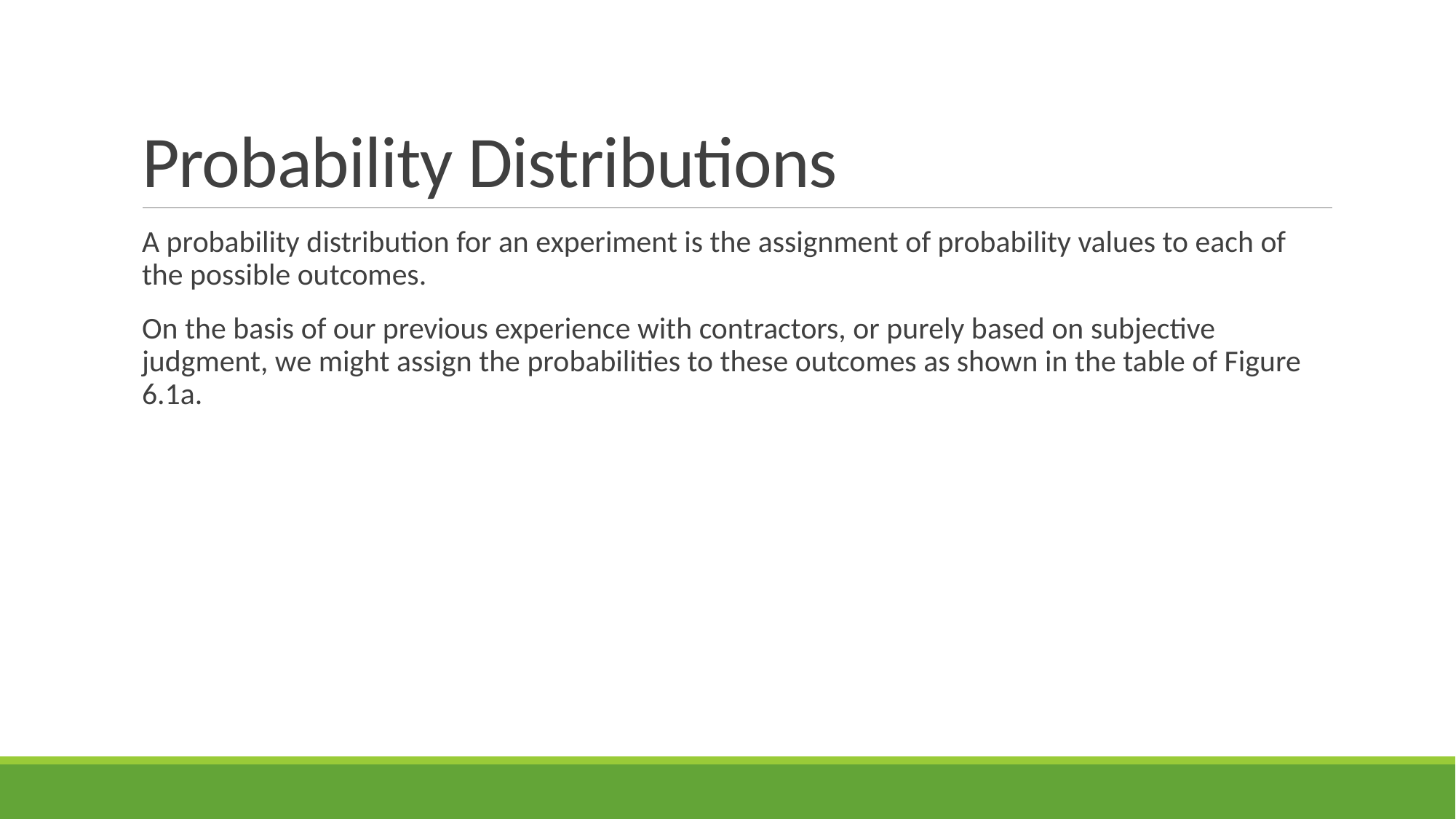

# Probability Distributions
A probability distribution for an experiment is the assignment of probability values to each of the possible outcomes.
On the basis of our previous experience with contractors, or purely based on subjective judgment, we might assign the probabilities to these outcomes as shown in the table of Figure 6.1a.